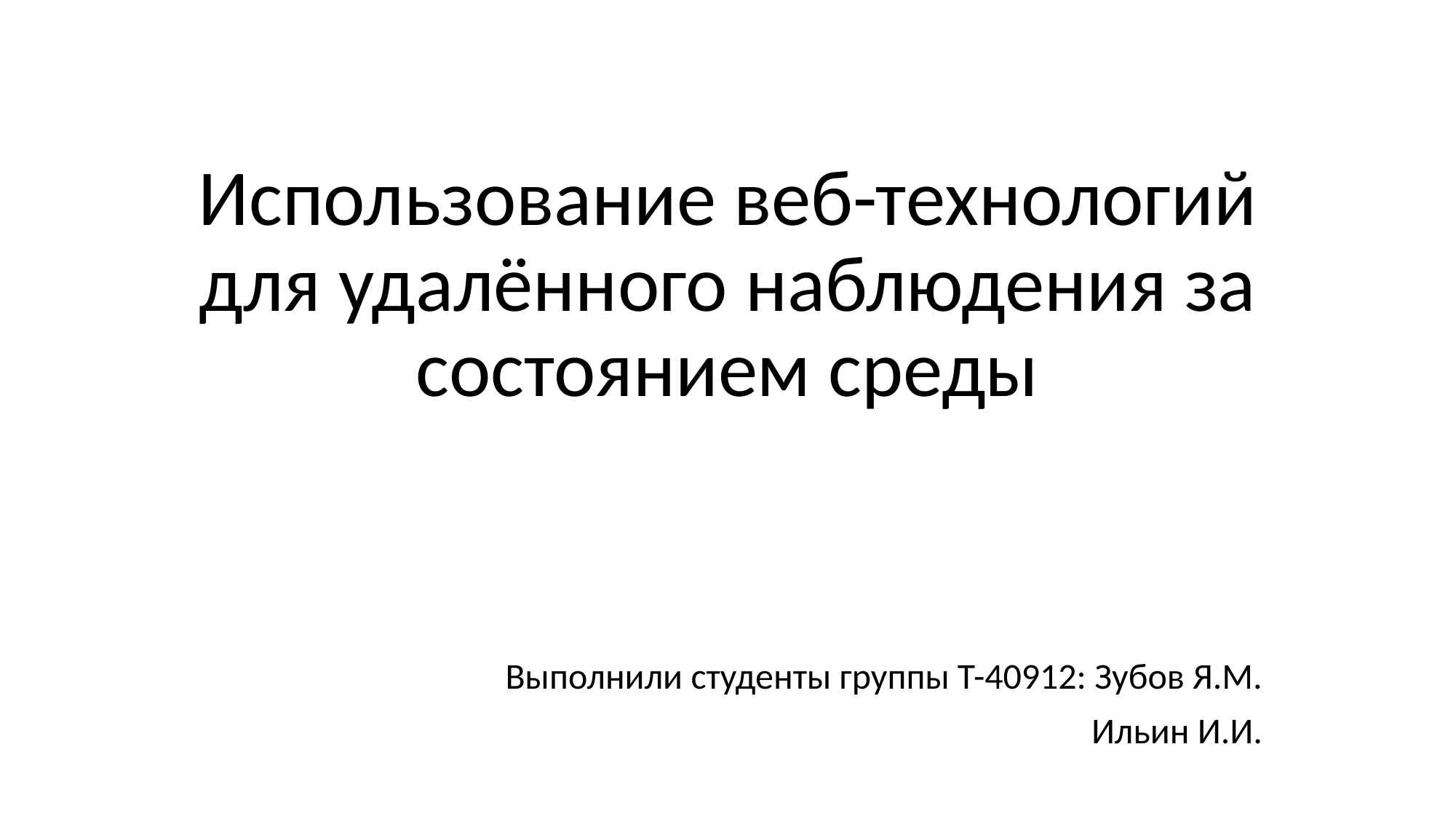

# Использование веб-технологий для удалённого наблюдения за состоянием среды

Выполнили студенты группы Т-40912: Зубов Я.М.
Ильин И.И.